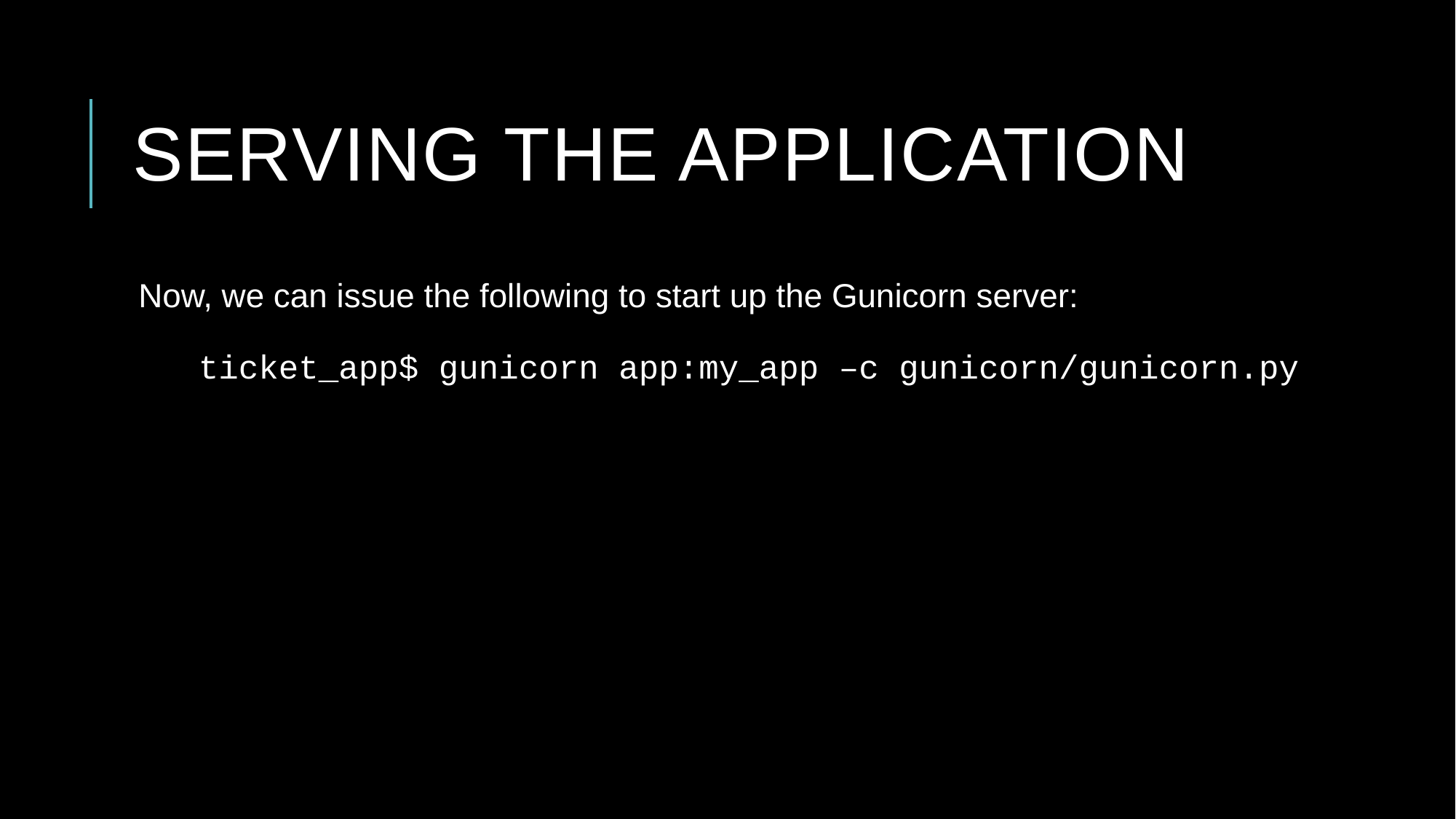

# Serving the application
Now, we can issue the following to start up the Gunicorn server:
   ticket_app$ gunicorn app:my_app –c gunicorn/gunicorn.py